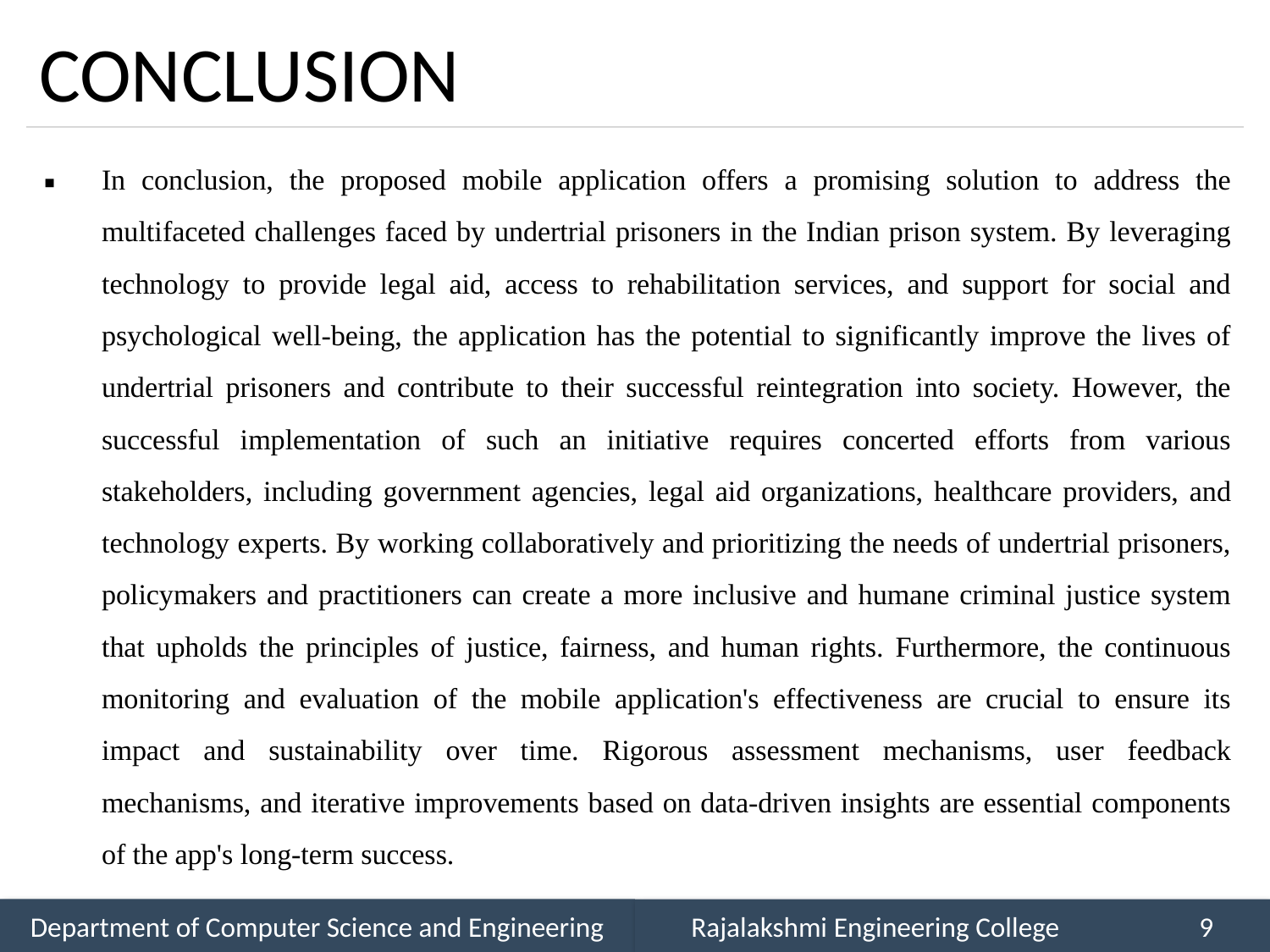

# CONCLUSION
In conclusion, the proposed mobile application offers a promising solution to address the multifaceted challenges faced by undertrial prisoners in the Indian prison system. By leveraging technology to provide legal aid, access to rehabilitation services, and support for social and psychological well-being, the application has the potential to significantly improve the lives of undertrial prisoners and contribute to their successful reintegration into society. However, the successful implementation of such an initiative requires concerted efforts from various stakeholders, including government agencies, legal aid organizations, healthcare providers, and technology experts. By working collaboratively and prioritizing the needs of undertrial prisoners, policymakers and practitioners can create a more inclusive and humane criminal justice system that upholds the principles of justice, fairness, and human rights. Furthermore, the continuous monitoring and evaluation of the mobile application's effectiveness are crucial to ensure its impact and sustainability over time. Rigorous assessment mechanisms, user feedback mechanisms, and iterative improvements based on data-driven insights are essential components of the app's long-term success.